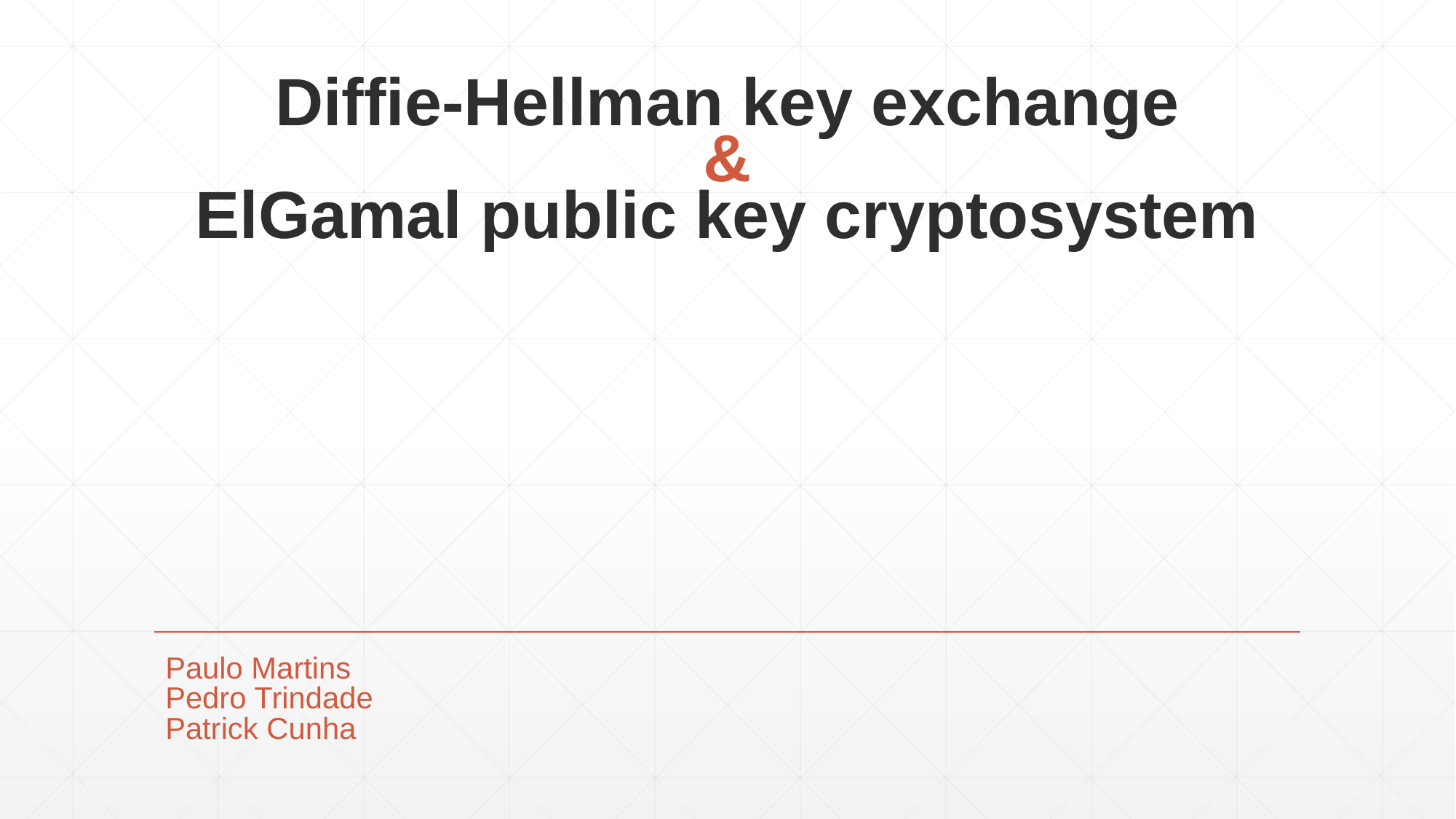

# Diffie-Hellman key exchange & ElGamal public key cryptosystem
Paulo Martins
Pedro Trindade
Patrick Cunha